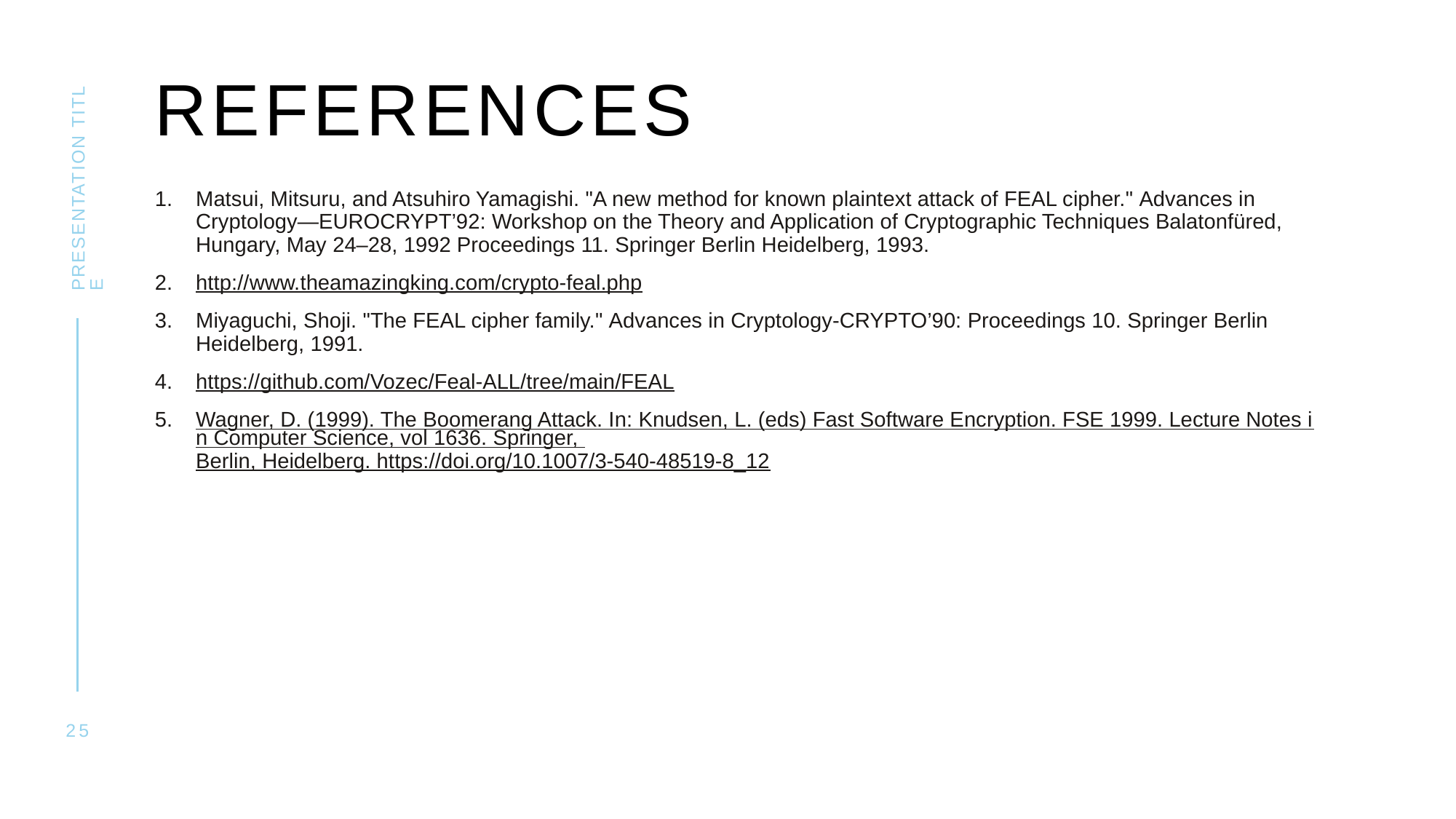

# REFERENCES
presentation title
Matsui, Mitsuru, and Atsuhiro Yamagishi. "A new method for known plaintext attack of FEAL cipher." Advances in Cryptology—EUROCRYPT’92: Workshop on the Theory and Application of Cryptographic Techniques Balatonfüred, Hungary, May 24–28, 1992 Proceedings 11. Springer Berlin Heidelberg, 1993.
http://www.theamazingking.com/crypto-feal.php
Miyaguchi, Shoji. "The FEAL cipher family." Advances in Cryptology-CRYPTO’90: Proceedings 10. Springer Berlin Heidelberg, 1991.
https://github.com/Vozec/Feal-ALL/tree/main/FEAL
Wagner, D. (1999). The Boomerang Attack. In: Knudsen, L. (eds) Fast Software Encryption. FSE 1999. Lecture Notes in Computer Science, vol 1636. Springer, Berlin, Heidelberg. https://doi.org/10.1007/3-540-48519-8_12

25